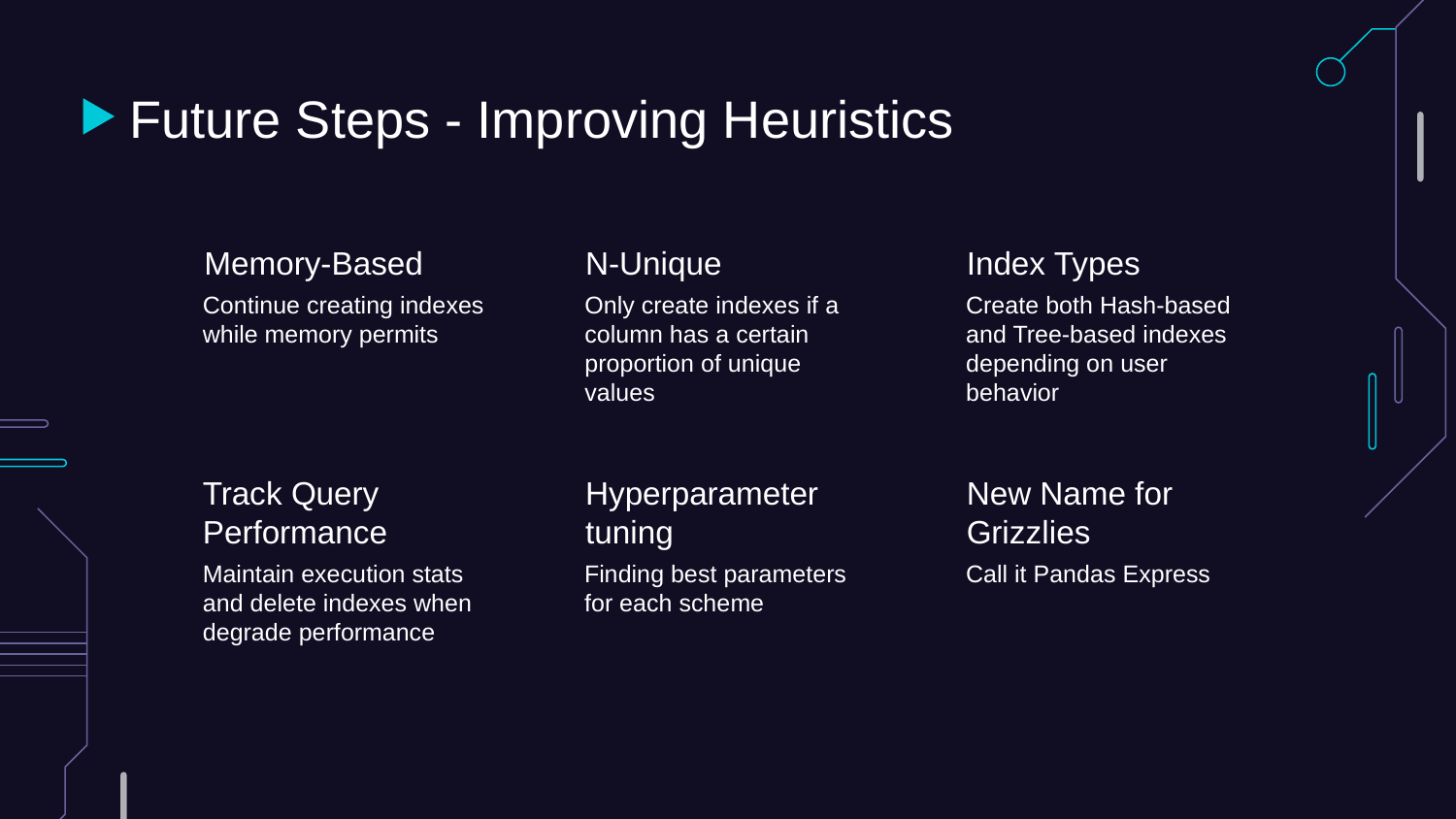

# Future Steps - Improving Heuristics
Memory-Based
N-Unique
Index Types
Continue creating indexes while memory permits
Only create indexes if a column has a certain proportion of unique values
Create both Hash-based and Tree-based indexes depending on user behavior
Track Query Performance
Hyperparameter tuning
New Name for Grizzlies
Call it Pandas Express
Maintain execution stats and delete indexes when degrade performance
Finding best parameters for each scheme